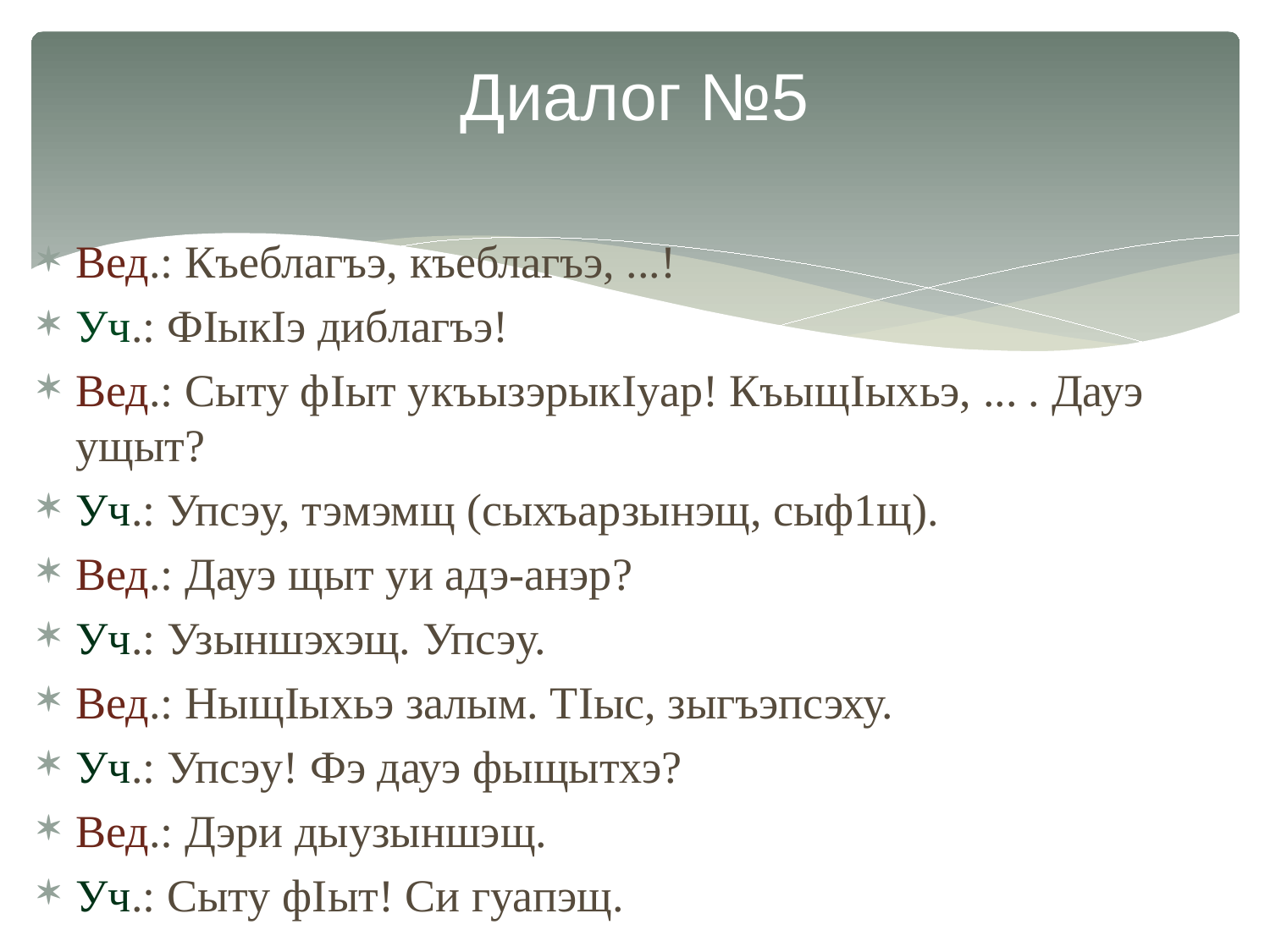

# Диалог №5
Вед.: Къеблагъэ, къеблагъэ, ...!
Уч.: ФIыкIэ диблагъэ!
Вед.: Сыту фIыт укъызэрыкIуар! КъыщIыхьэ, ... . Дауэ ущыт?
Уч.: Упсэу, тэмэмщ (сыхъарзынэщ, сыф1щ).
Вед.: Дауэ щыт уи адэ-анэр?
Уч.: Узыншэхэщ. Упсэу.
Вед.: НыщIыхьэ залым. ТIыс, зыгъэпсэху.
Уч.: Упсэу! Фэ дауэ фыщытхэ?
Вед.: Дэри дыузыншэщ.
Уч.: Сыту фIыт! Си гуапэщ.